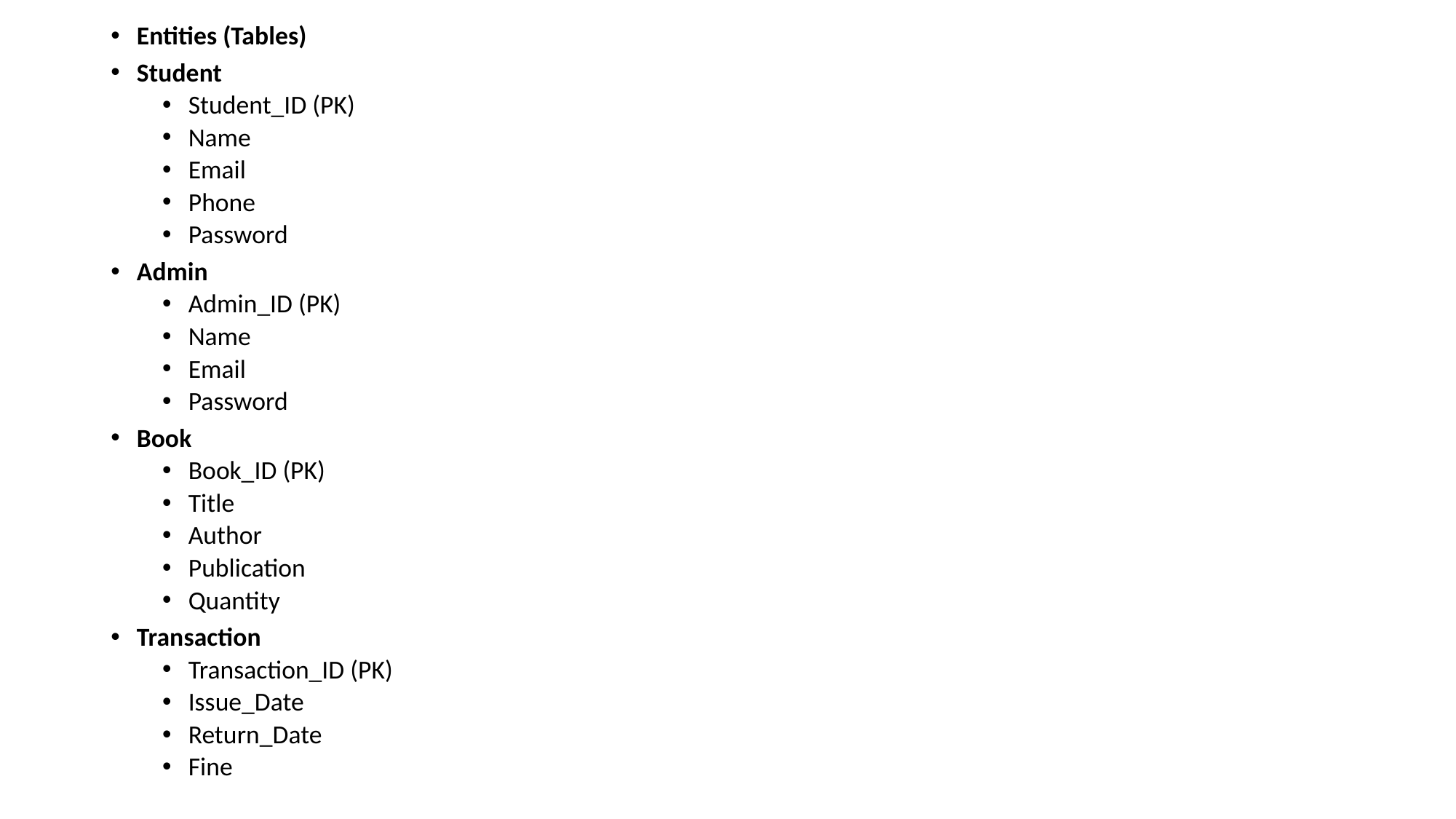

Entities (Tables)
Student
Student_ID (PK)
Name
Email
Phone
Password
Admin
Admin_ID (PK)
Name
Email
Password
Book
Book_ID (PK)
Title
Author
Publication
Quantity
Transaction
Transaction_ID (PK)
Issue_Date
Return_Date
Fine